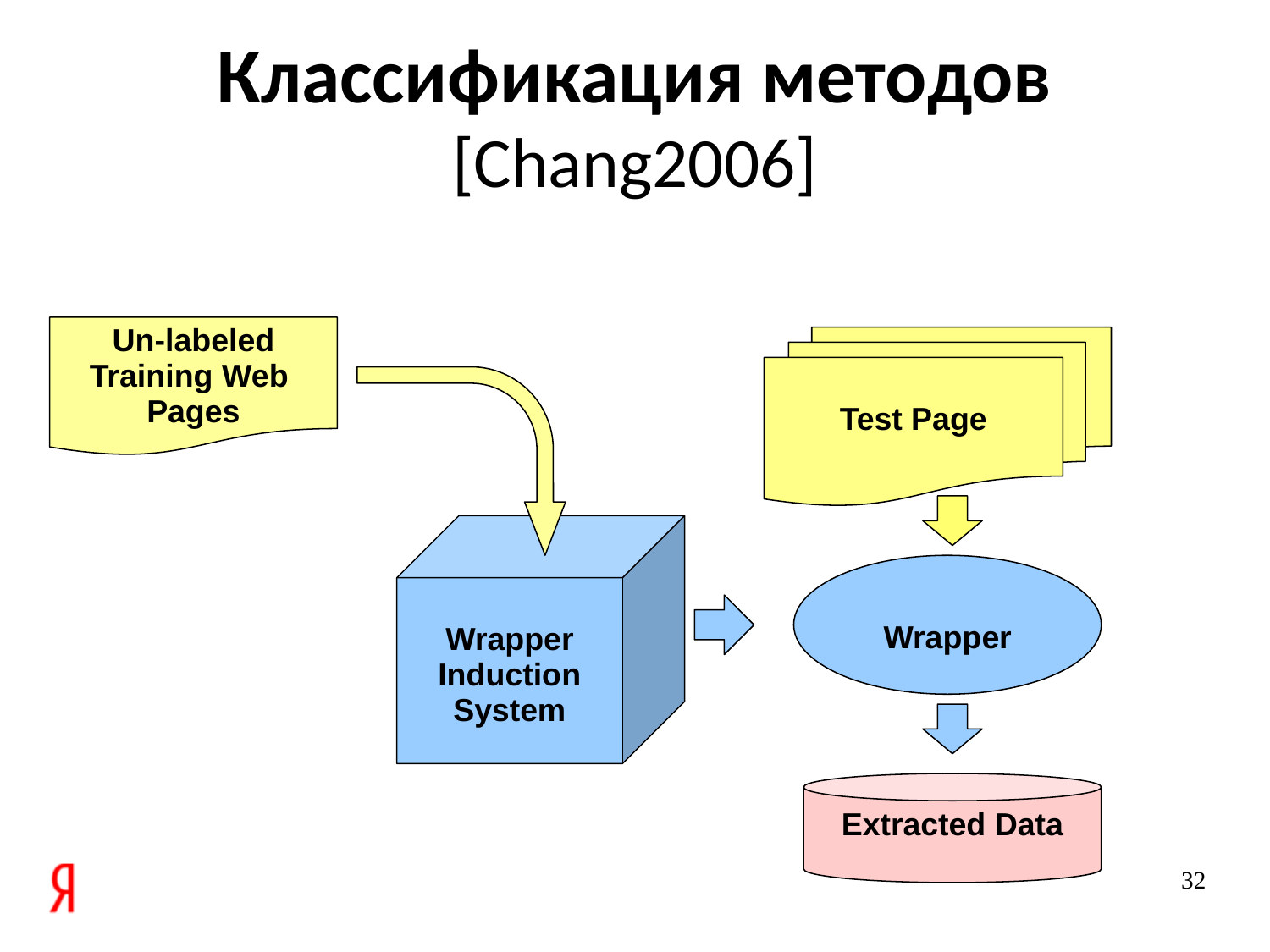

# Классификация методов [Chang2006]
Un-labeled Training Web  Pages

Test Page

Wrapper Induction System

Wrapper

Extracted Data
32